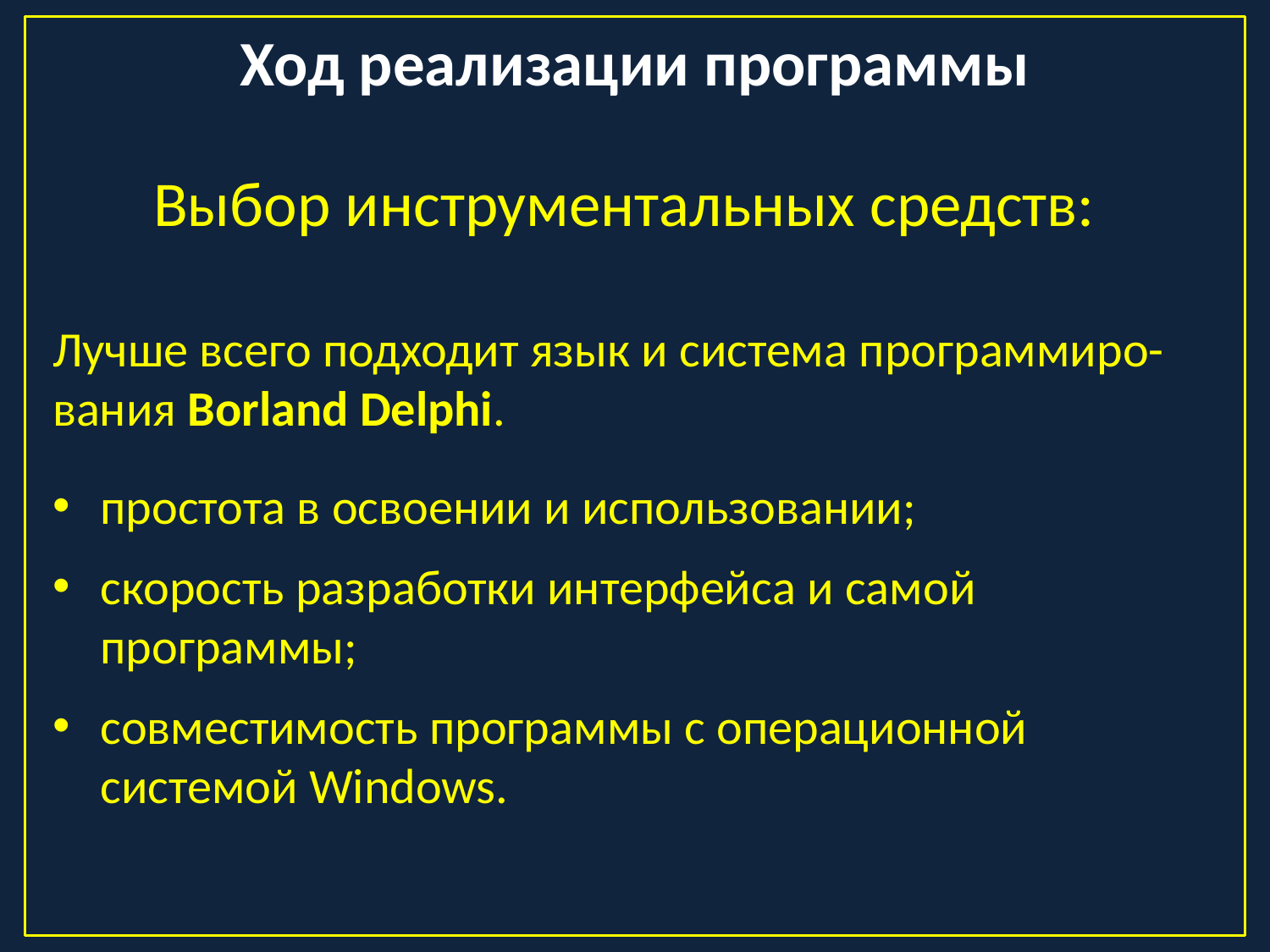

Ход реализации программы
       Выбор инструментальных средств:

Лучше всего подходит язык и система программиро-вания Borland Delphi.

простота в освоении и использовании;
скорость разработки интерфейса и самой программы;
совместимость программы с операционной системой Windows.